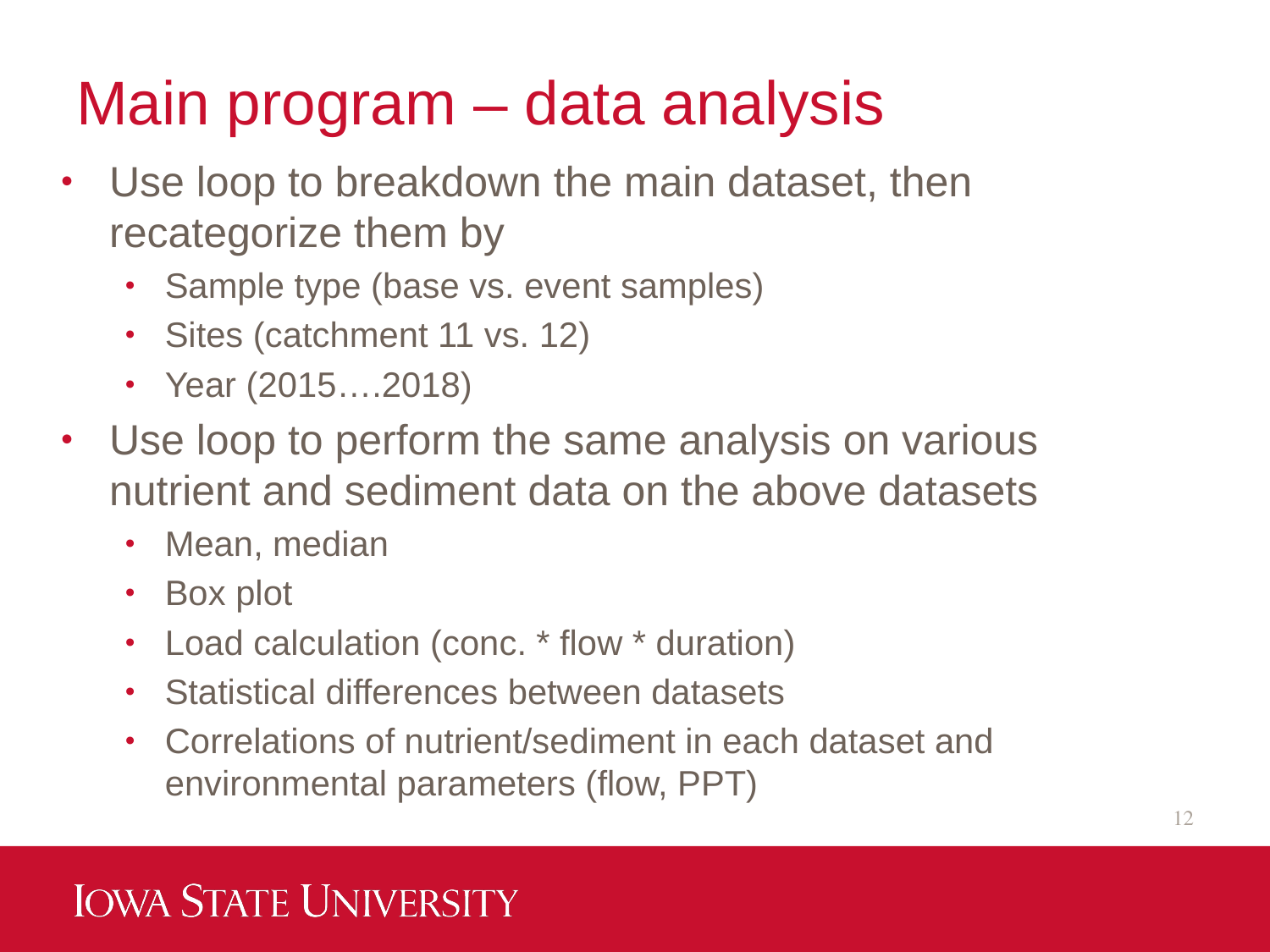

# Main program – data analysis
Use loop to breakdown the main dataset, then recategorize them by
Sample type (base vs. event samples)
Sites (catchment 11 vs. 12)
Year (2015….2018)
Use loop to perform the same analysis on various nutrient and sediment data on the above datasets
Mean, median
Box plot
Load calculation (conc. * flow * duration)
Statistical differences between datasets
Correlations of nutrient/sediment in each dataset and environmental parameters (flow, PPT)

12